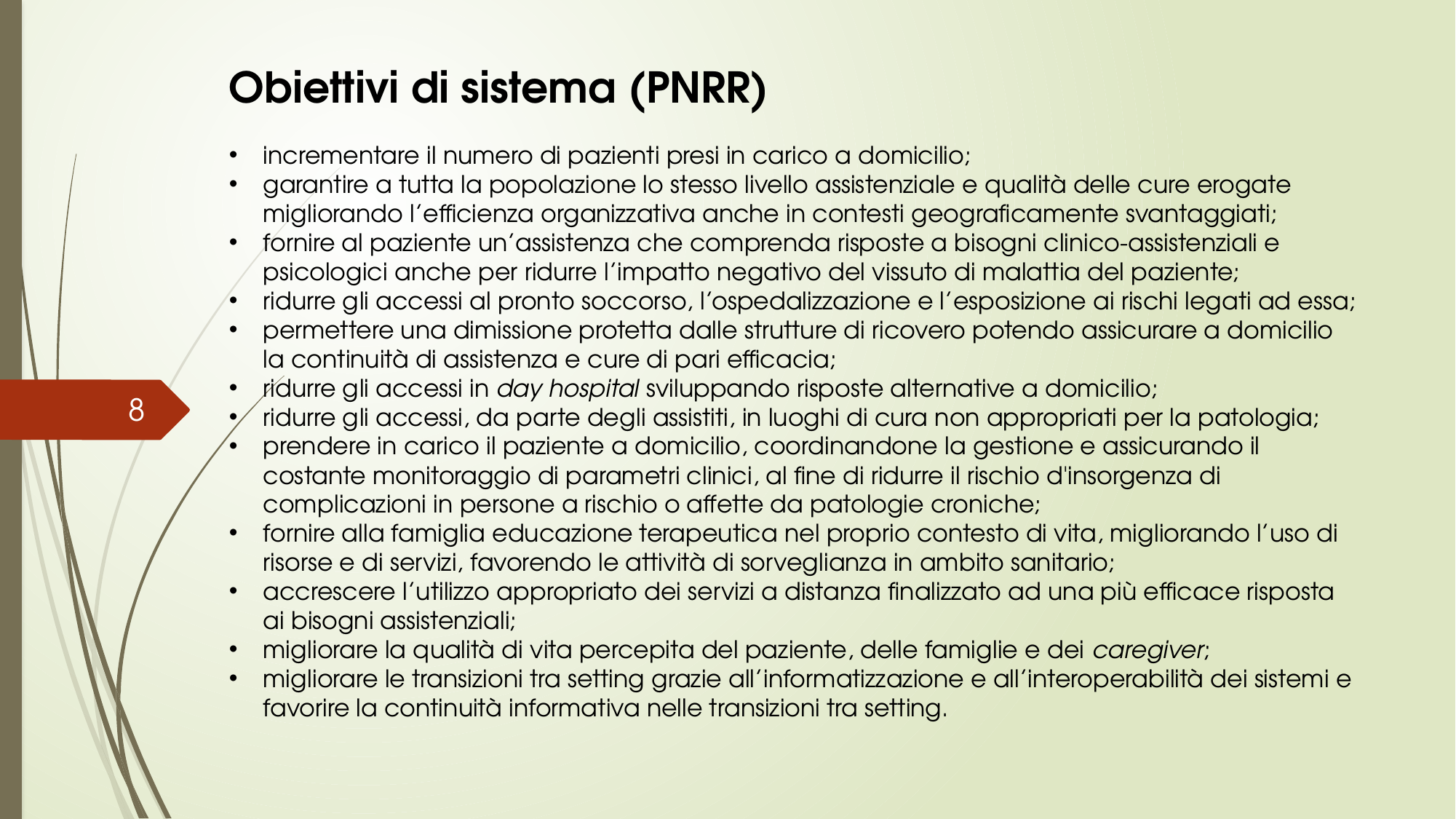

Obiettivi di sistema (PNRR)

incrementare il numero di pazienti presi in carico a domicilio;
garantire a tutta la popolazione lo stesso livello assistenziale e qualità delle cure erogate migliorando l’efficienza organizzativa anche in contesti geograficamente svantaggiati;
fornire al paziente un’assistenza che comprenda risposte a bisogni clinico-assistenziali e psicologici anche per ridurre l’impatto negativo del vissuto di malattia del paziente;
ridurre gli accessi al pronto soccorso, l’ospedalizzazione e l’esposizione ai rischi legati ad essa;
permettere una dimissione protetta dalle strutture di ricovero potendo assicurare a domicilio la continuità di assistenza e cure di pari efficacia;
ridurre gli accessi in day hospital sviluppando risposte alternative a domicilio;
ridurre gli accessi, da parte degli assistiti, in luoghi di cura non appropriati per la patologia;
prendere in carico il paziente a domicilio, coordinandone la gestione e assicurando il costante monitoraggio di parametri clinici, al fine di ridurre il rischio d'insorgenza di complicazioni in persone a rischio o affette da patologie croniche;
fornire alla famiglia educazione terapeutica nel proprio contesto di vita, migliorando l’uso di risorse e di servizi, favorendo le attività di sorveglianza in ambito sanitario;
accrescere l’utilizzo appropriato dei servizi a distanza finalizzato ad una più efficace risposta ai bisogni assistenziali;
migliorare la qualità di vita percepita del paziente, delle famiglie e dei caregiver;
migliorare le transizioni tra setting grazie all’informatizzazione e all’interoperabilità dei sistemi e favorire la continuità informativa nelle transizioni tra setting.
8